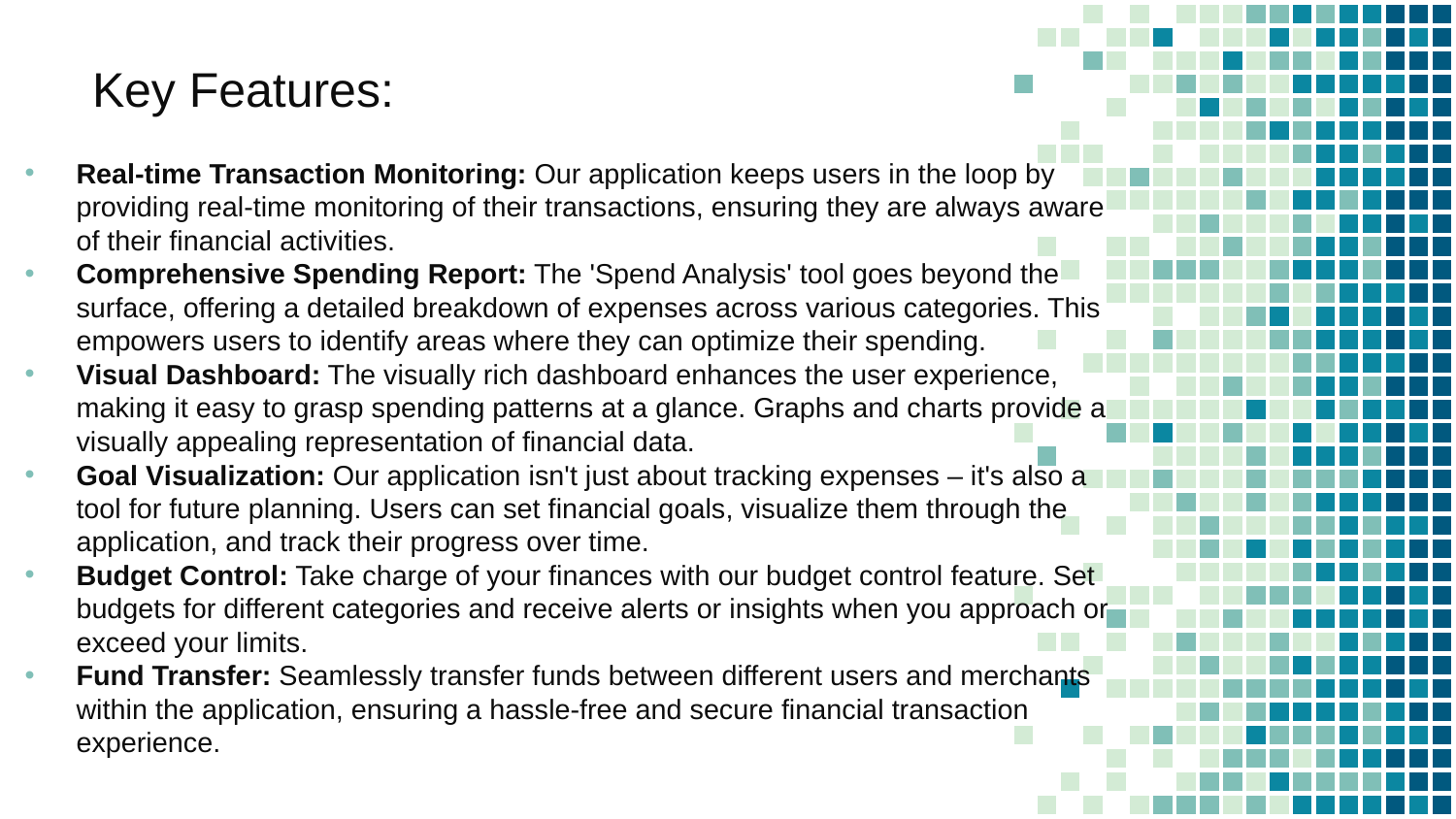

Key Features:
Real-time Transaction Monitoring: Our application keeps users in the loop by providing real-time monitoring of their transactions, ensuring they are always aware of their financial activities.
Comprehensive Spending Report: The 'Spend Analysis' tool goes beyond the surface, offering a detailed breakdown of expenses across various categories. This empowers users to identify areas where they can optimize their spending.
Visual Dashboard: The visually rich dashboard enhances the user experience, making it easy to grasp spending patterns at a glance. Graphs and charts provide a visually appealing representation of financial data.
Goal Visualization: Our application isn't just about tracking expenses – it's also a tool for future planning. Users can set financial goals, visualize them through the application, and track their progress over time.
Budget Control: Take charge of your finances with our budget control feature. Set budgets for different categories and receive alerts or insights when you approach or exceed your limits.
Fund Transfer: Seamlessly transfer funds between different users and merchants within the application, ensuring a hassle-free and secure financial transaction experience.